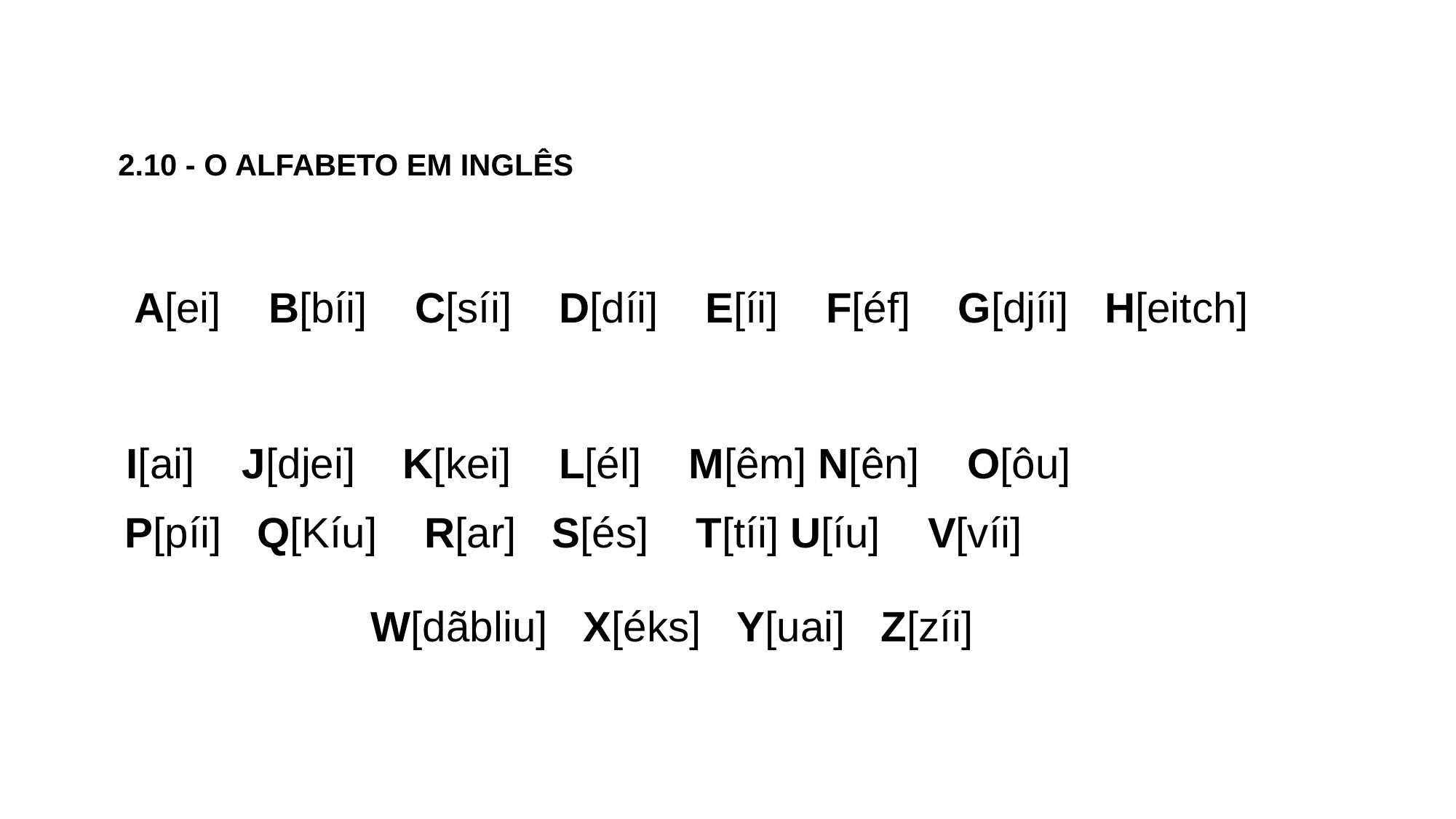

2.10 - O ALFABETO EM INGLÊS

A[ei]    B[bíi]    C[síi]    D[díi]    E[íi]    F[éf]    G[djíi]   H[eitch]

 	I[ai]    J[djei]    K[kei]    L[él]    M[êm] N[ên]    O[ôu]
 	P[píi]   Q[Kíu]    R[ar]   S[és]    T[tíi] U[íu]    V[víi]

W[dãbliu]   X[éks]   Y[uai]   Z[zíi]